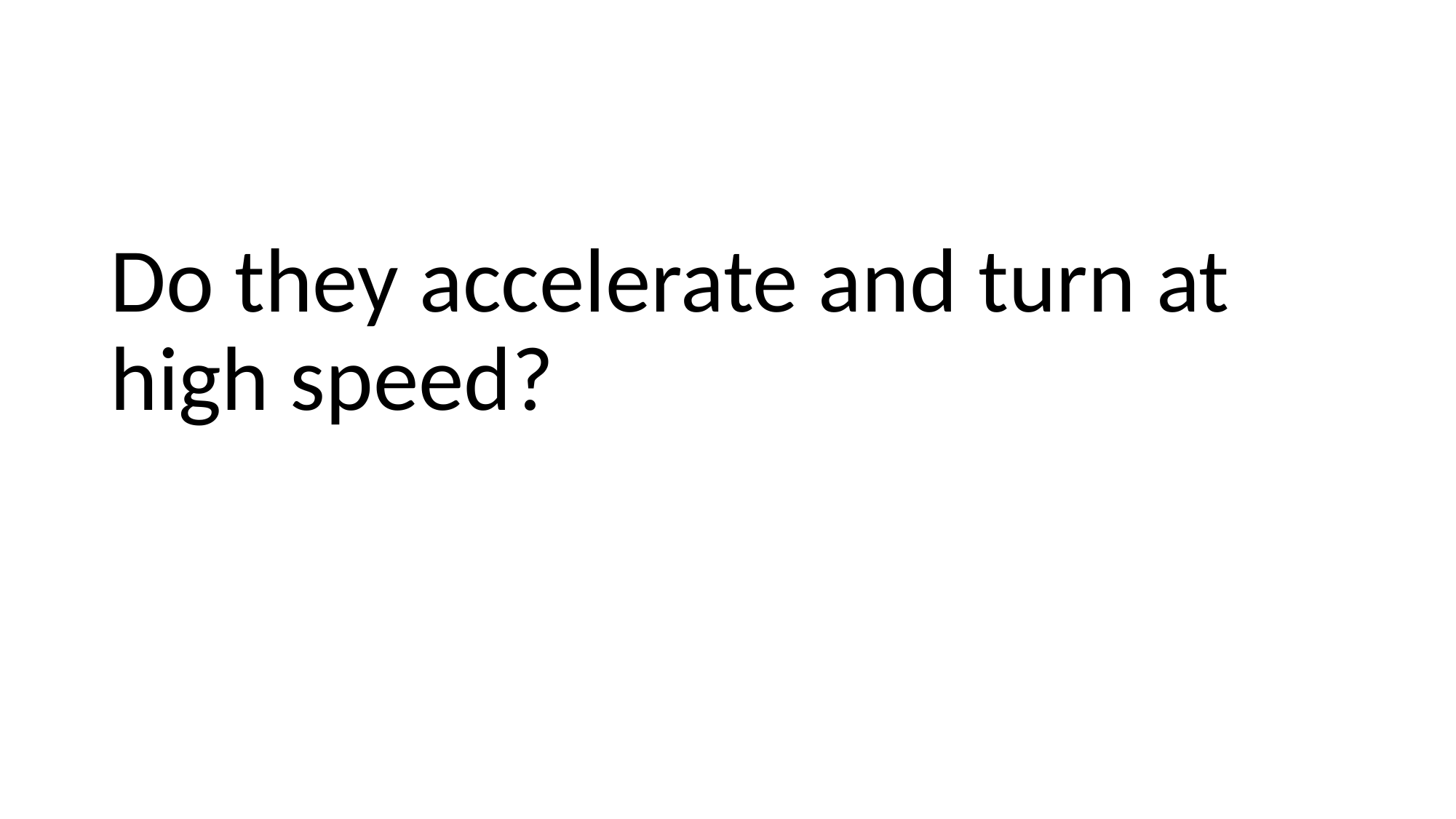

# Do they accelerate and turn at high speed?